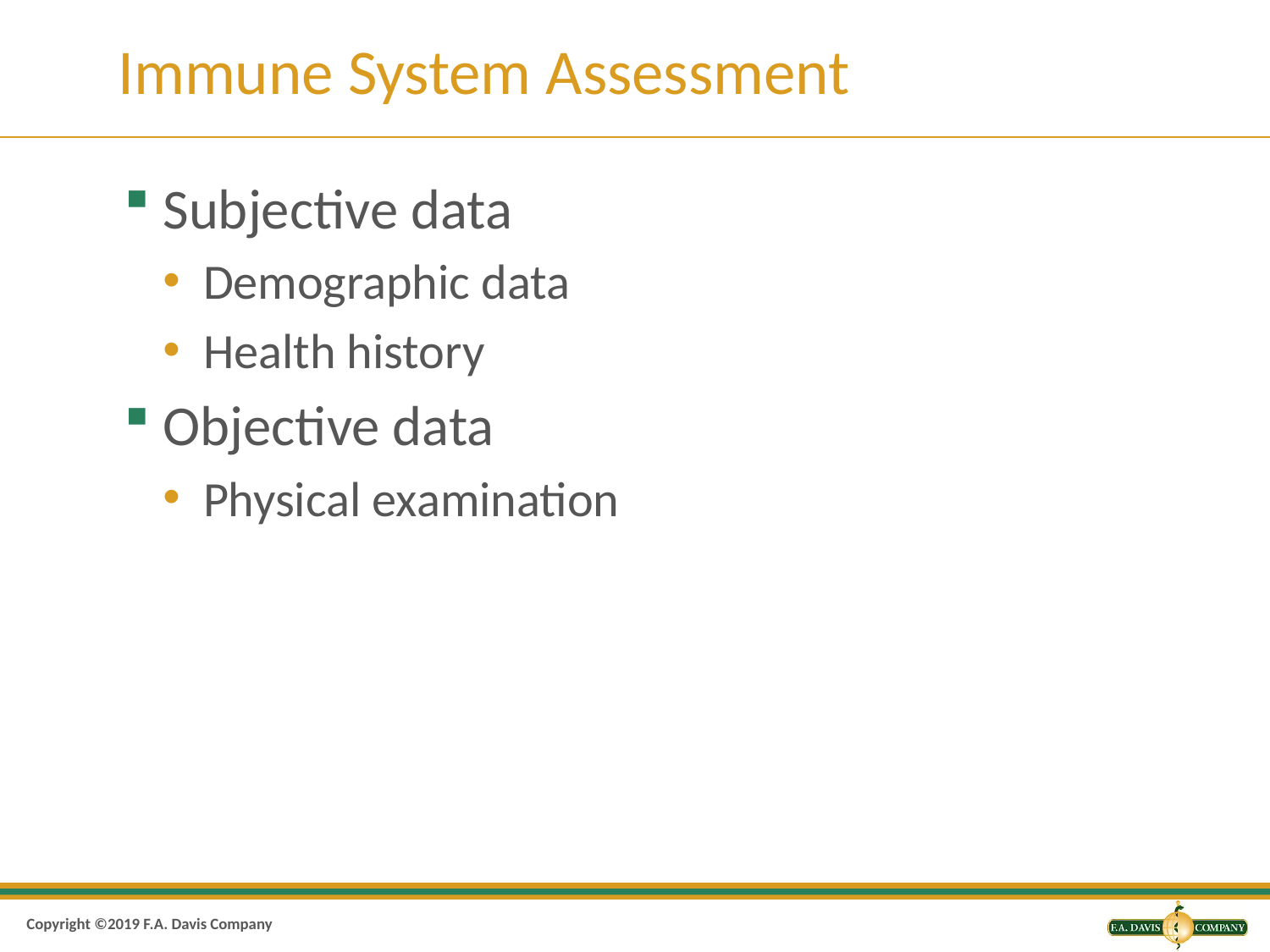

# Immune System Assessment
Subjective data
Demographic data
Health history
Objective data
Physical examination